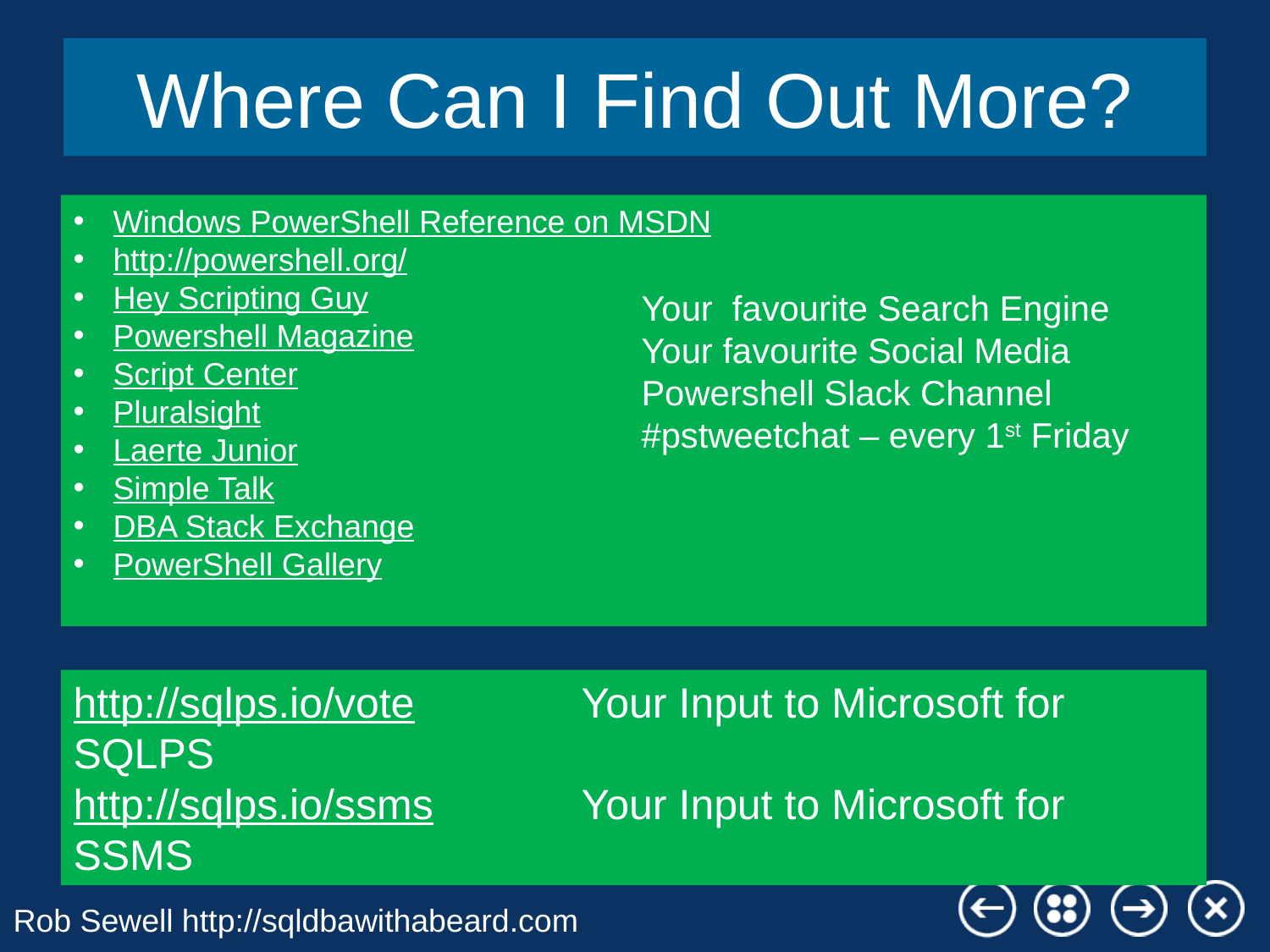

# Where Can I Find Out More?
Windows PowerShell Reference on MSDN
http://powershell.org/
Hey Scripting Guy
Powershell Magazine
Script Center
Pluralsight
Laerte Junior
Simple Talk
DBA Stack Exchange
PowerShell Gallery

Your  favourite Search Engine
Your favourite Social Media
Powershell Slack Channel
#pstweetchat – every 1st Friday

http://sqlps.io/vote 	   	Your Input to Microsoft for SQLPS
http://sqlps.io/ssms      	Your Input to Microsoft for SSMS